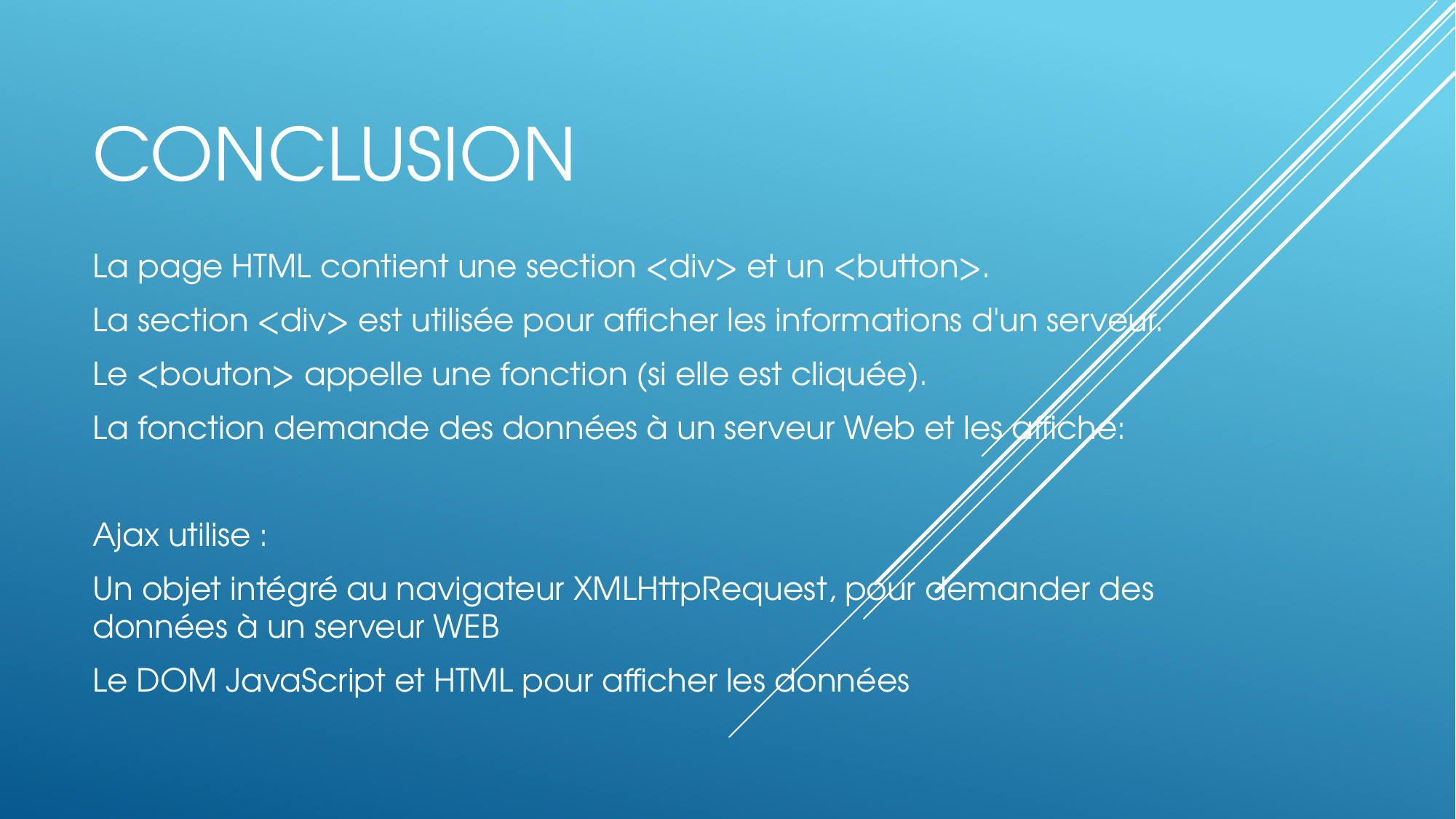

# Conclusion
La page HTML contient une section <div> et un <button>.
La section <div> est utilisée pour afficher les informations d'un serveur.
Le <bouton> appelle une fonction (si elle est cliquée).
La fonction demande des données à un serveur Web et les affiche:

Ajax utilise :
Un objet intégré au navigateur XMLHttpRequest, pour demander des données à un serveur WEB
Le DOM JavaScript et HTML pour afficher les données